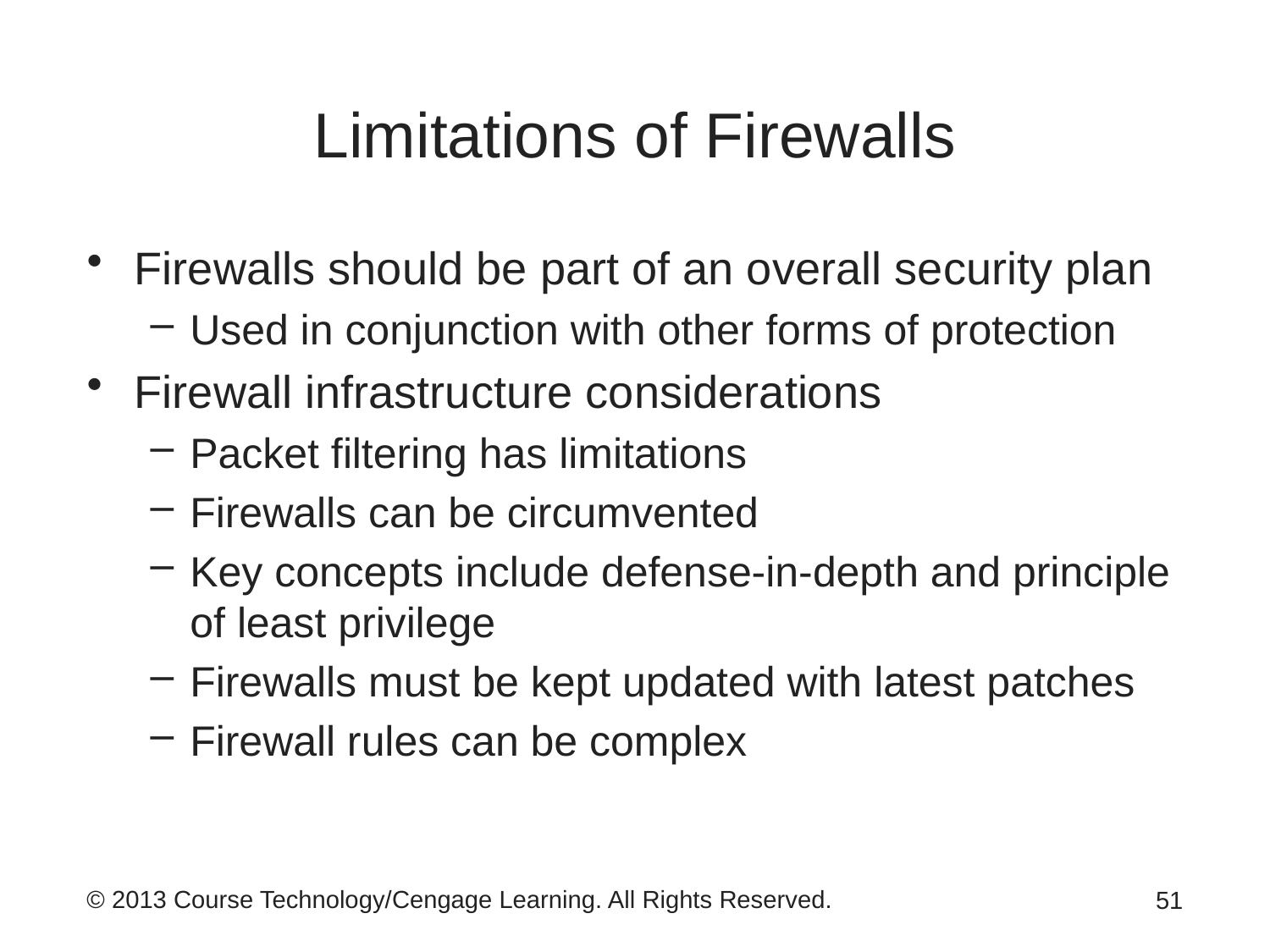

# Limitations of Firewalls
Firewalls should be part of an overall security plan
Used in conjunction with other forms of protection
Firewall infrastructure considerations
Packet filtering has limitations
Firewalls can be circumvented
Key concepts include defense-in-depth and principle of least privilege
Firewalls must be kept updated with latest patches
Firewall rules can be complex
51